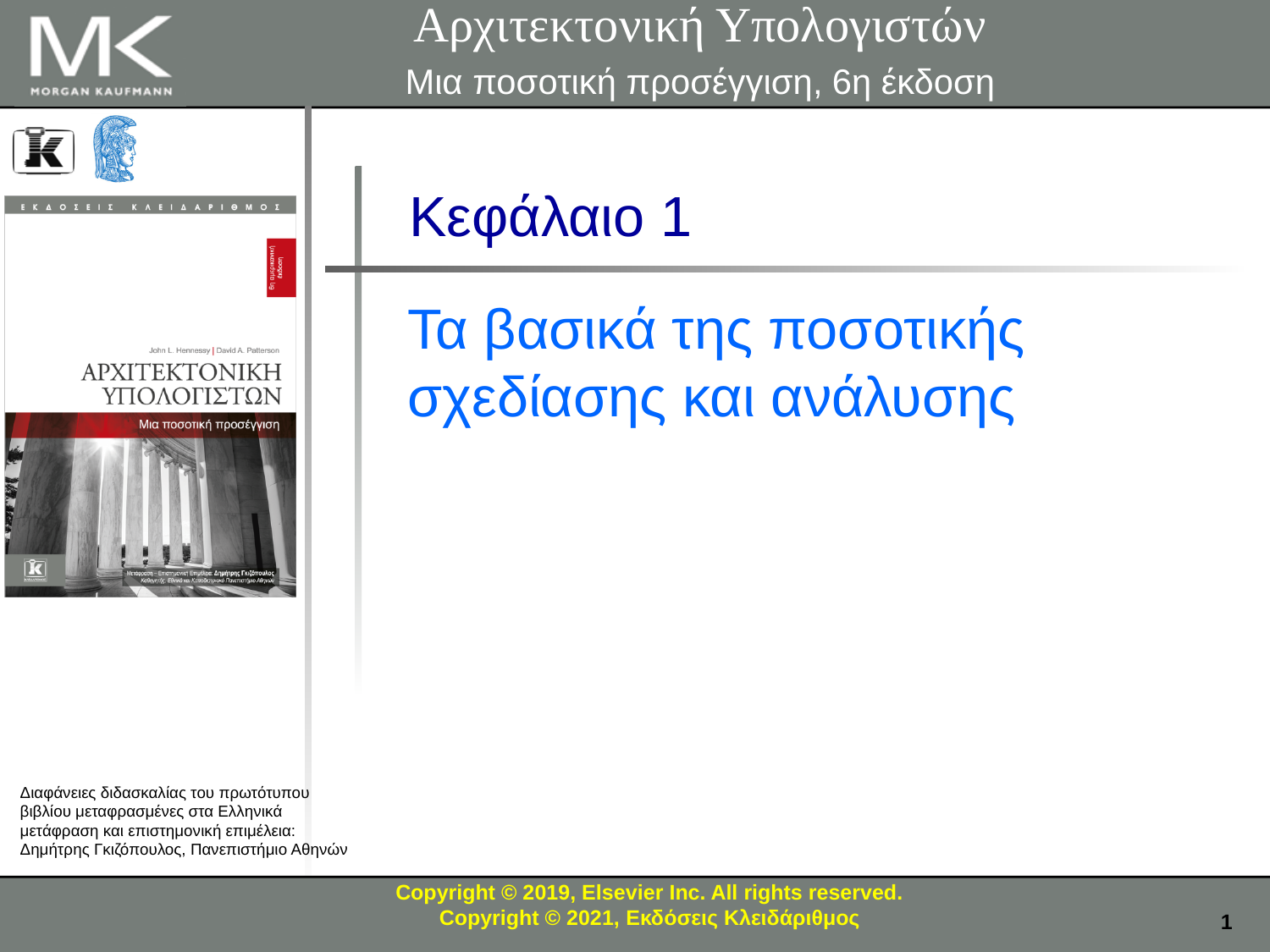

Αρχιτεκτονική Υπολογιστών
Μια ποσοτική προσέγγιση, 6η έκδοση
Κεφάλαιο 1
Τα βασικά της ποσοτικής σχεδίασης και ανάλυσης
Copyright © 2019, Elsevier Inc. All rights reserved.
Copyright © 2021, Εκδόσεις Κλειδάριθμος